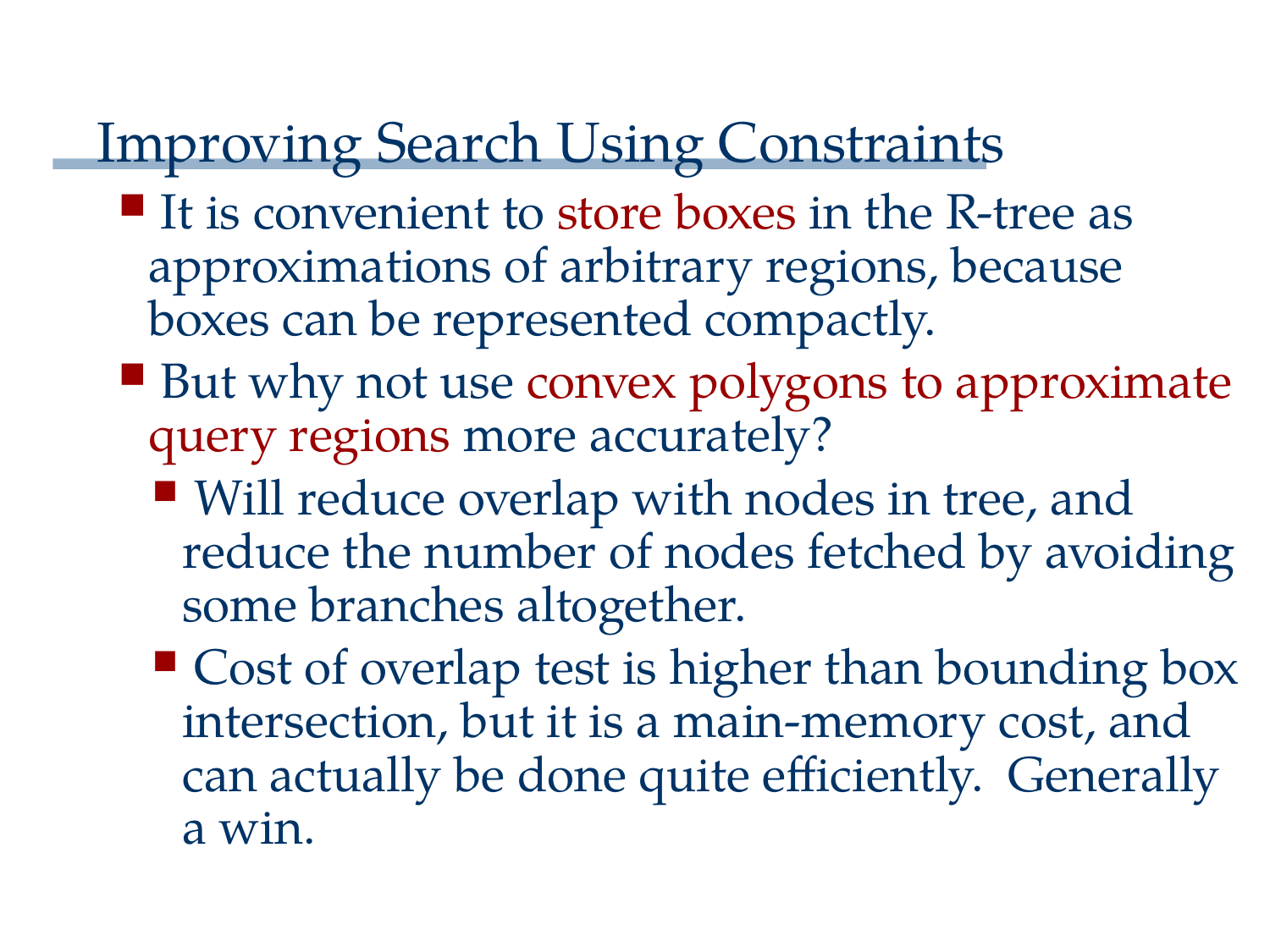

# Improving Search Using Constraints

 It is convenient to store boxes in the R-tree as approximations of arbitrary regions, because boxes can be represented compactly.
 But why not use convex polygons to approximate query regions more accurately?
 Will reduce overlap with nodes in tree, and reduce the number of nodes fetched by avoiding some branches altogether.
 Cost of overlap test is higher than bounding box intersection, but it is a main-memory cost, and can actually be done quite efficiently.  Generally a win.